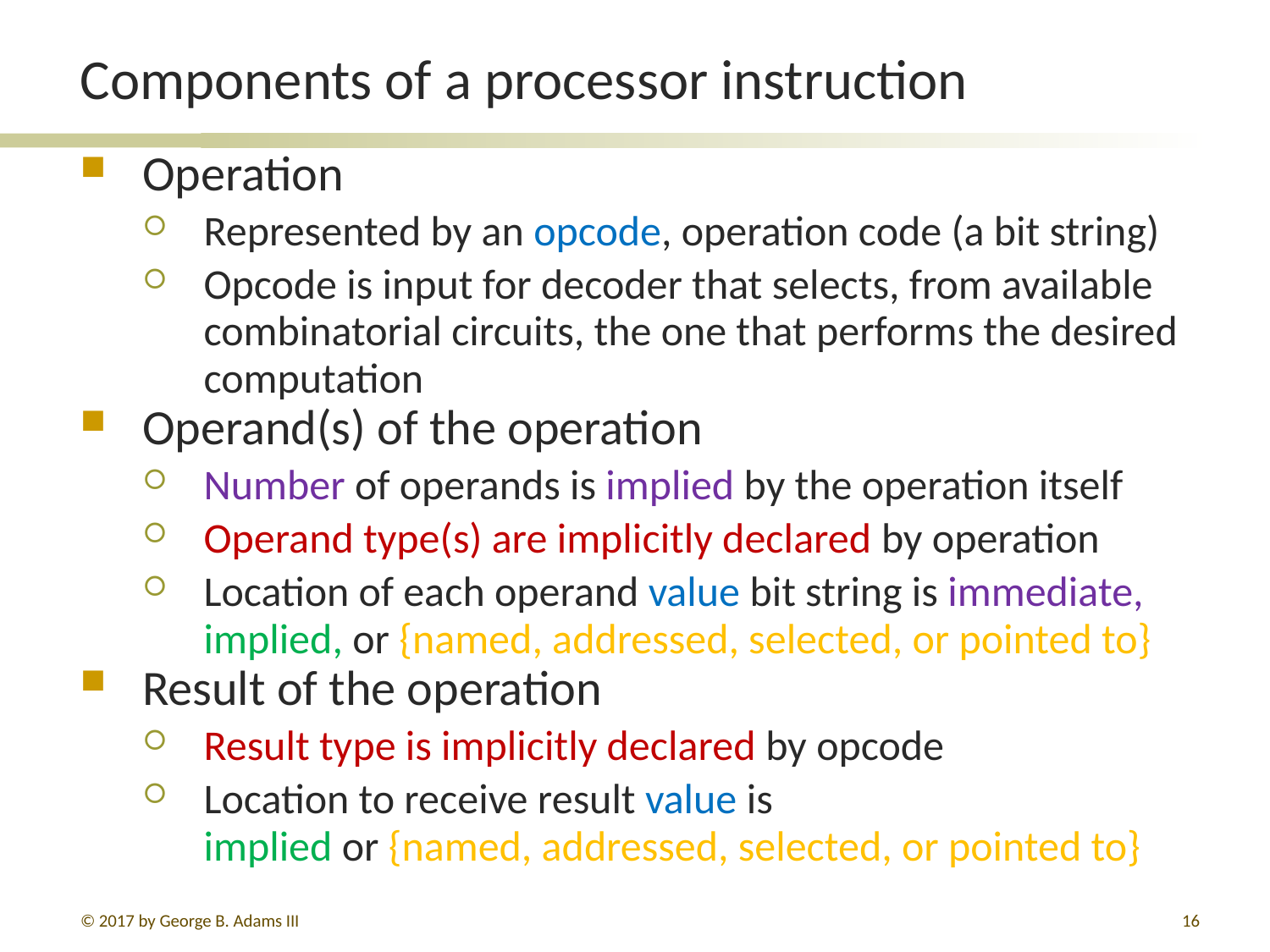

# Components of a processor instruction
Operation
Represented by an opcode, operation code (a bit string)
Opcode is input for decoder that selects, from available combinatorial circuits, the one that performs the desired  computation
Operand(s) of the operation
Number of operands is implied by the operation itself
Operand type(s) are implicitly declared by operation
Location of each operand value bit string is immediate, implied, or {named, addressed, selected, or pointed to}
Result of the operation
Result type is implicitly declared by opcode
Location to receive result value is
implied or {named, addressed, selected, or pointed to}
© 2017 by George B. Adams III
16